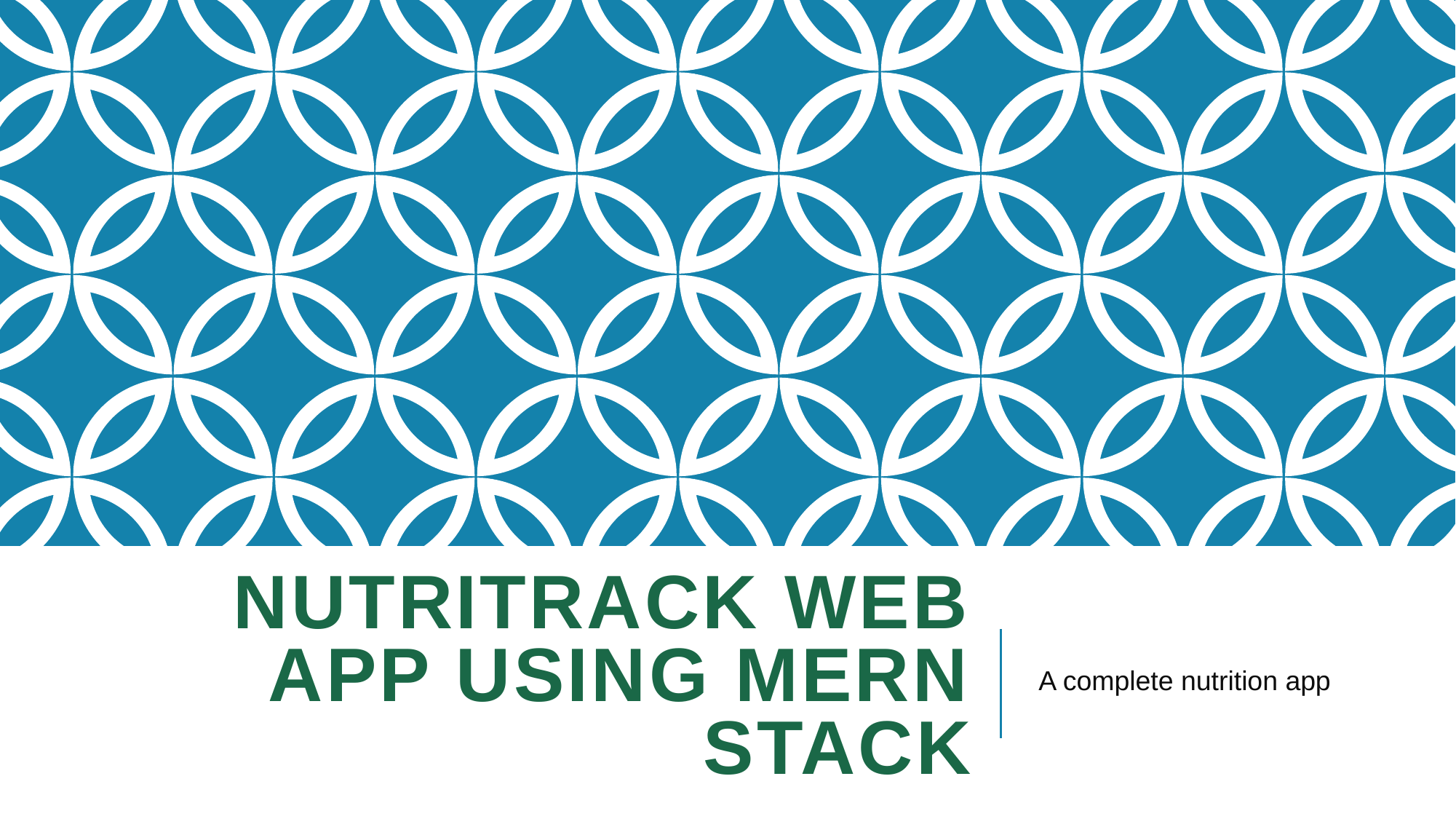

# NutriTrack Web App Using MERN Stack
A complete nutrition app